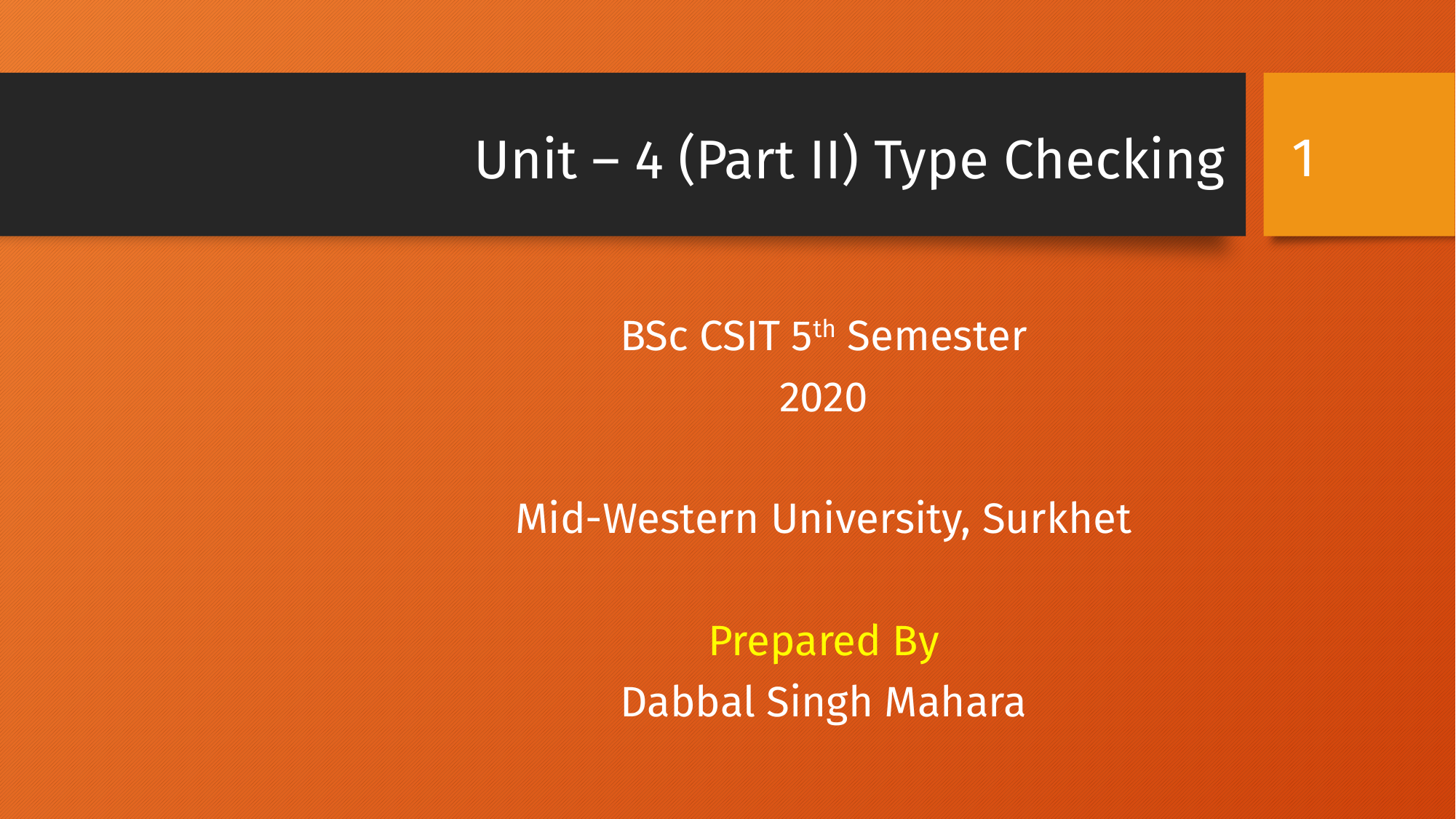

# Unit – 4 (Part II) Type Checking
1
BSc CSIT 5th Semester
2020

Mid-Western University, Surkhet

Prepared By
Dabbal Singh Mahara